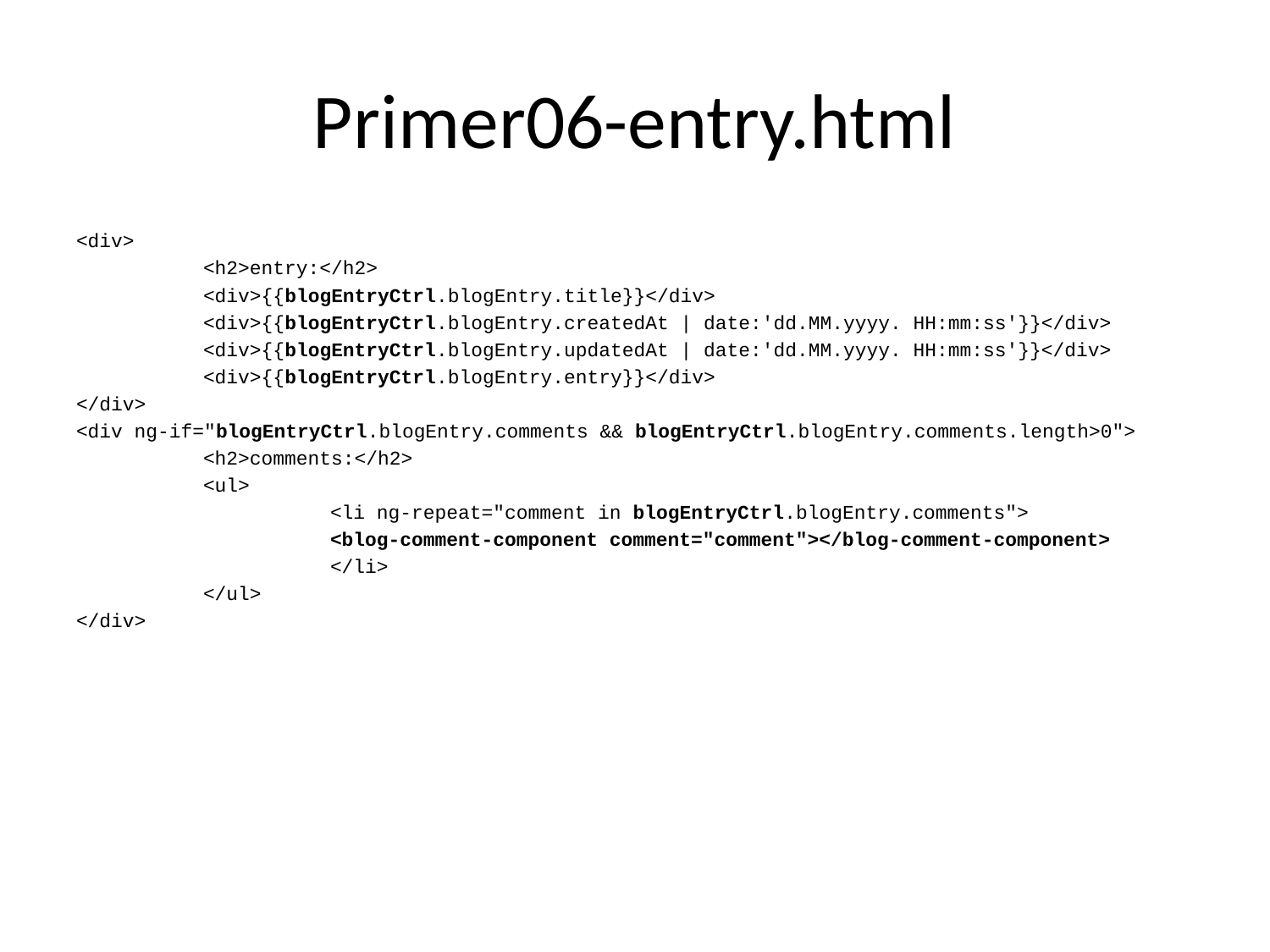

# Primer06-entry.html
<div>
	<h2>entry:</h2>
	<div>{{blogEntryCtrl.blogEntry.title}}</div>
	<div>{{blogEntryCtrl.blogEntry.createdAt | date:'dd.MM.yyyy. HH:mm:ss'}}</div>
	<div>{{blogEntryCtrl.blogEntry.updatedAt | date:'dd.MM.yyyy. HH:mm:ss'}}</div>
	<div>{{blogEntryCtrl.blogEntry.entry}}</div>
</div>
<div ng-if="blogEntryCtrl.blogEntry.comments && blogEntryCtrl.blogEntry.comments.length>0">
	<h2>comments:</h2>
	<ul>
		<li ng-repeat="comment in blogEntryCtrl.blogEntry.comments">
		<blog-comment-component comment="comment"></blog-comment-component>
		</li>
	</ul>
</div>